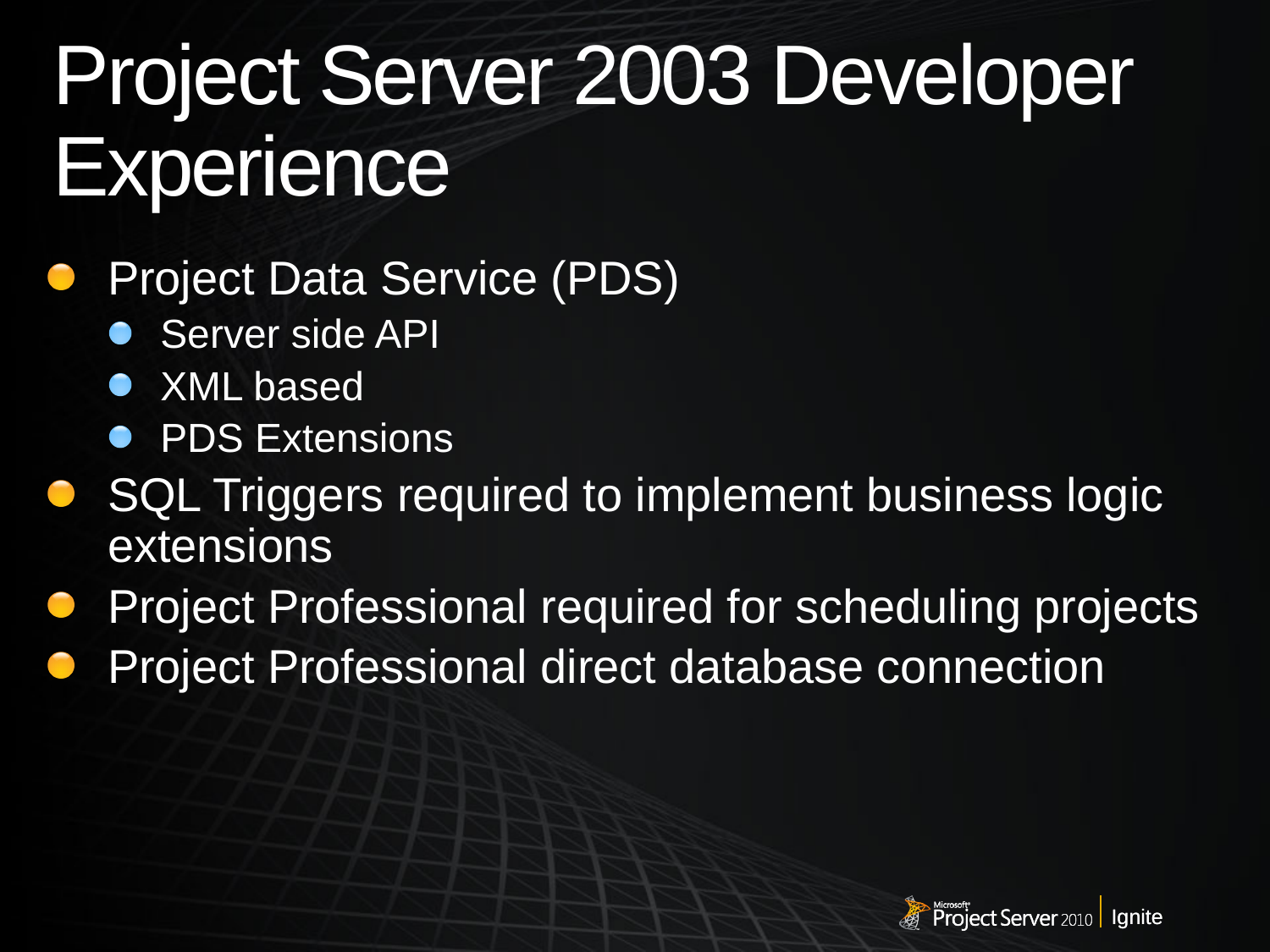

# Project Server 2003 Developer Experience
Project Data Service (PDS)
Server side API
XML based
PDS Extensions
SQL Triggers required to implement business logic extensions
Project Professional required for scheduling projects
Project Professional direct database connection